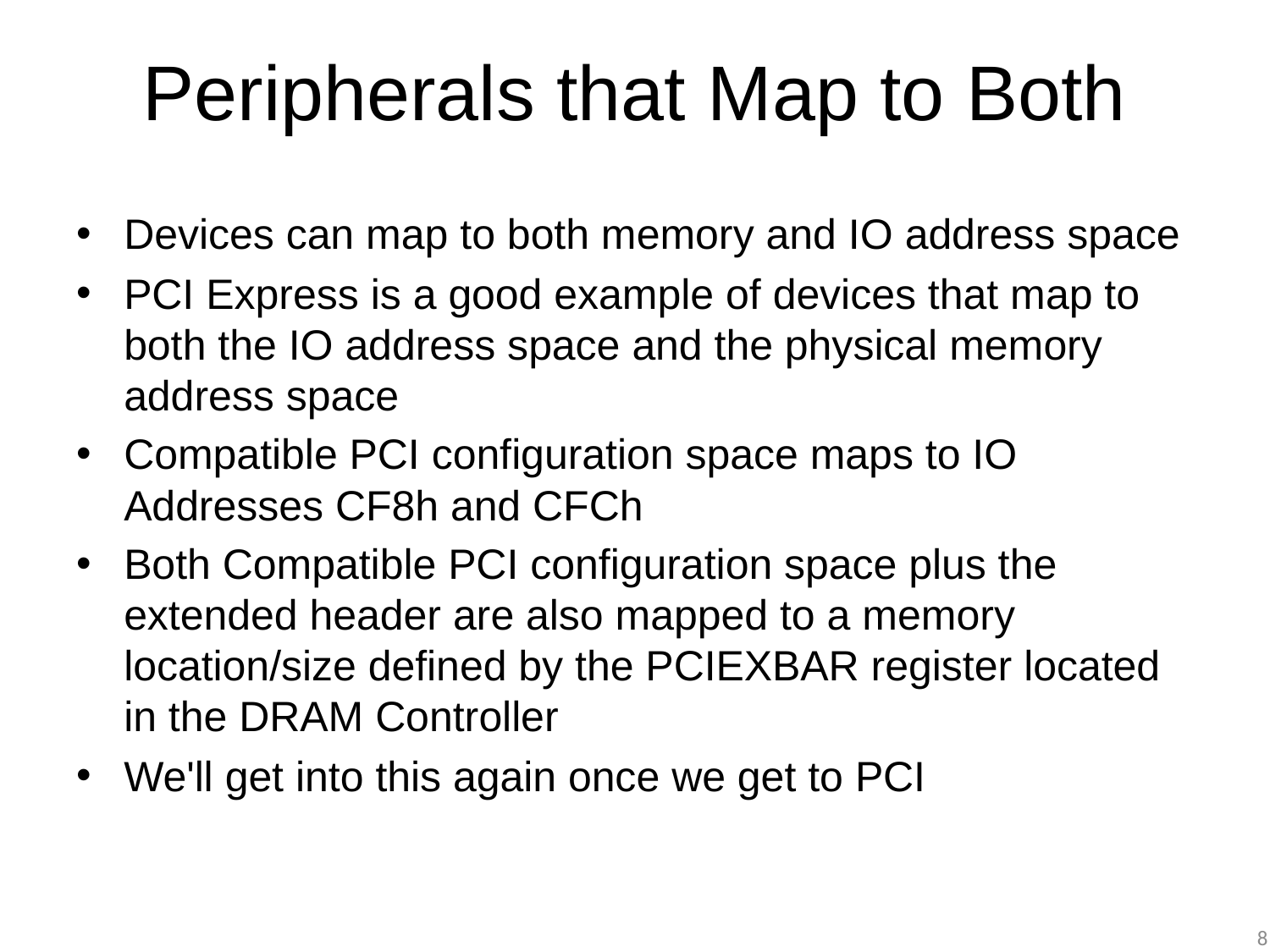

# Peripherals that Map to Both
Devices can map to both memory and IO address space
PCI Express is a good example of devices that map to both the IO address space and the physical memory address space
Compatible PCI configuration space maps to IO Addresses CF8h and CFCh
Both Compatible PCI configuration space plus the extended header are also mapped to a memory location/size defined by the PCIEXBAR register located in the DRAM Controller
We'll get into this again once we get to PCI
8